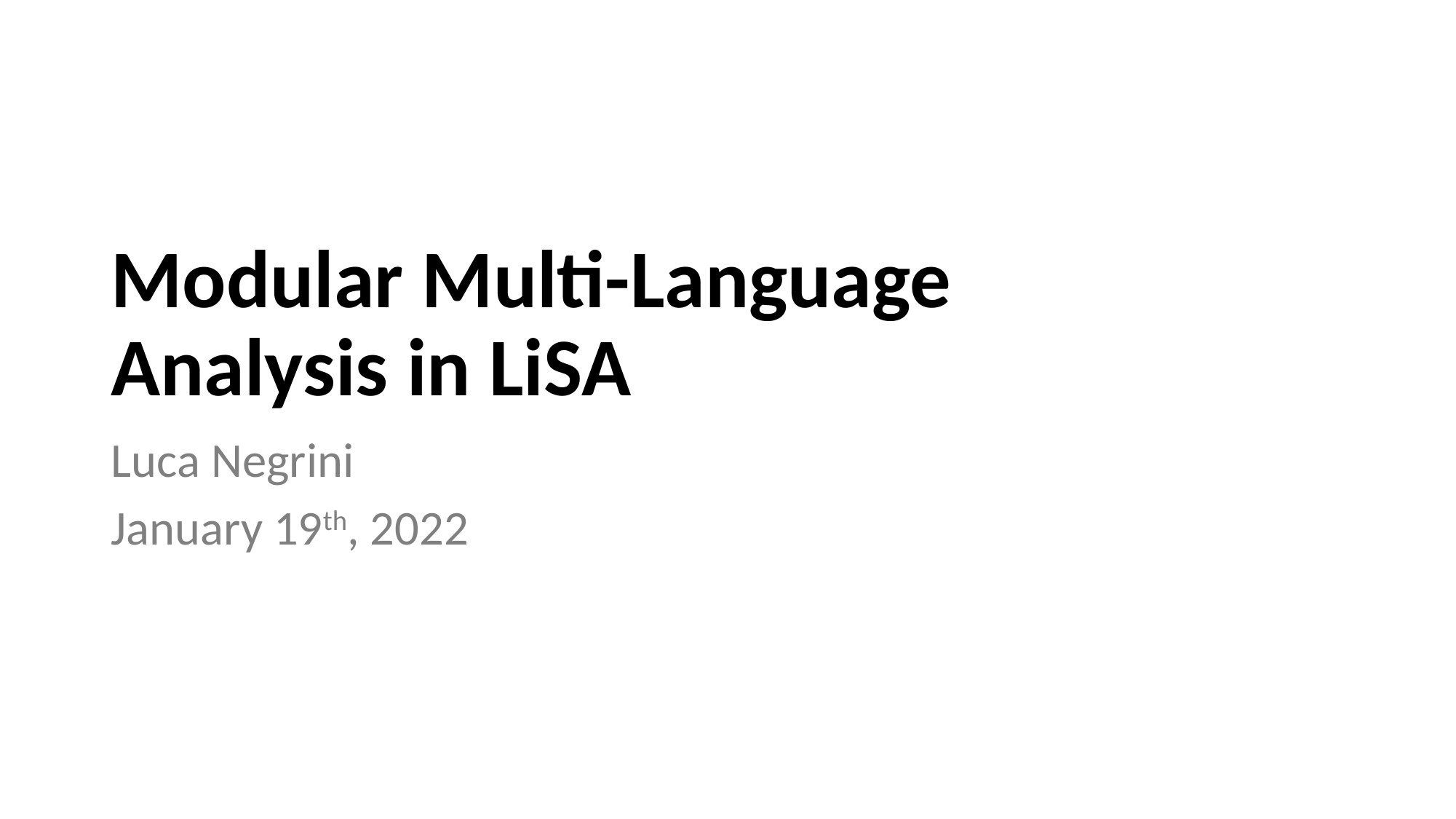

# Modular Multi-Language Analysis in LiSA
Luca Negrini
January 19th, 2022